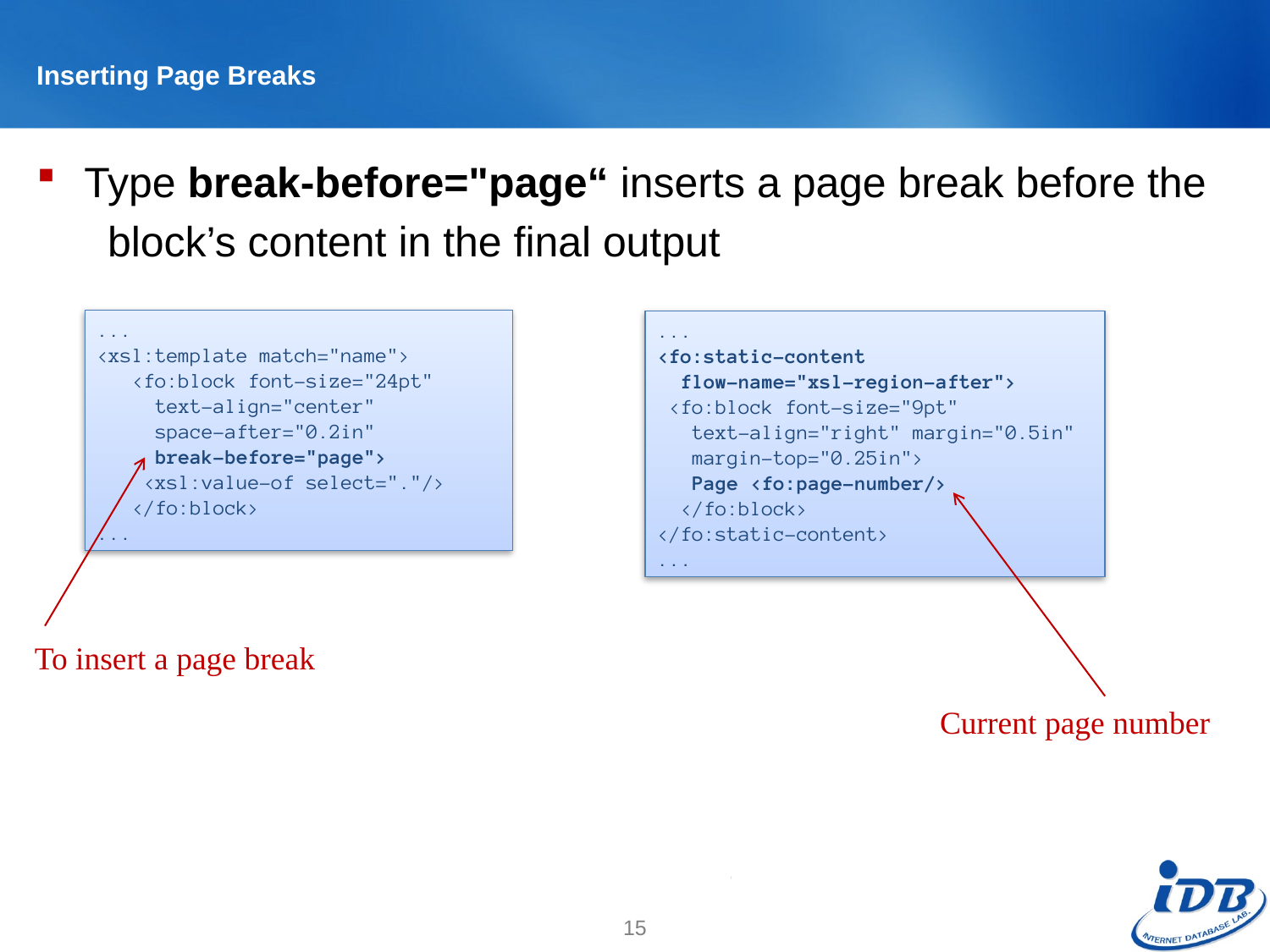

# Inserting Page Breaks
Type break-before="page“ inserts a page break before the
      block’s content in the final output
...
<xsl:template match="name">
   <fo:block font-size="24pt"
     text-align="center"
     space-after="0.2in"
     break-before="page">
    <xsl:value-of select="."/>
   </fo:block>
...
...
<fo:static-content
  flow-name="xsl-region-after">
 <fo:block font-size="9pt"
   text-align="right" margin="0.5in"
   margin-top="0.25in">
   Page <fo:page-number/>
  </fo:block>
</fo:static-content>
...
To insert a page break
Current page number
15